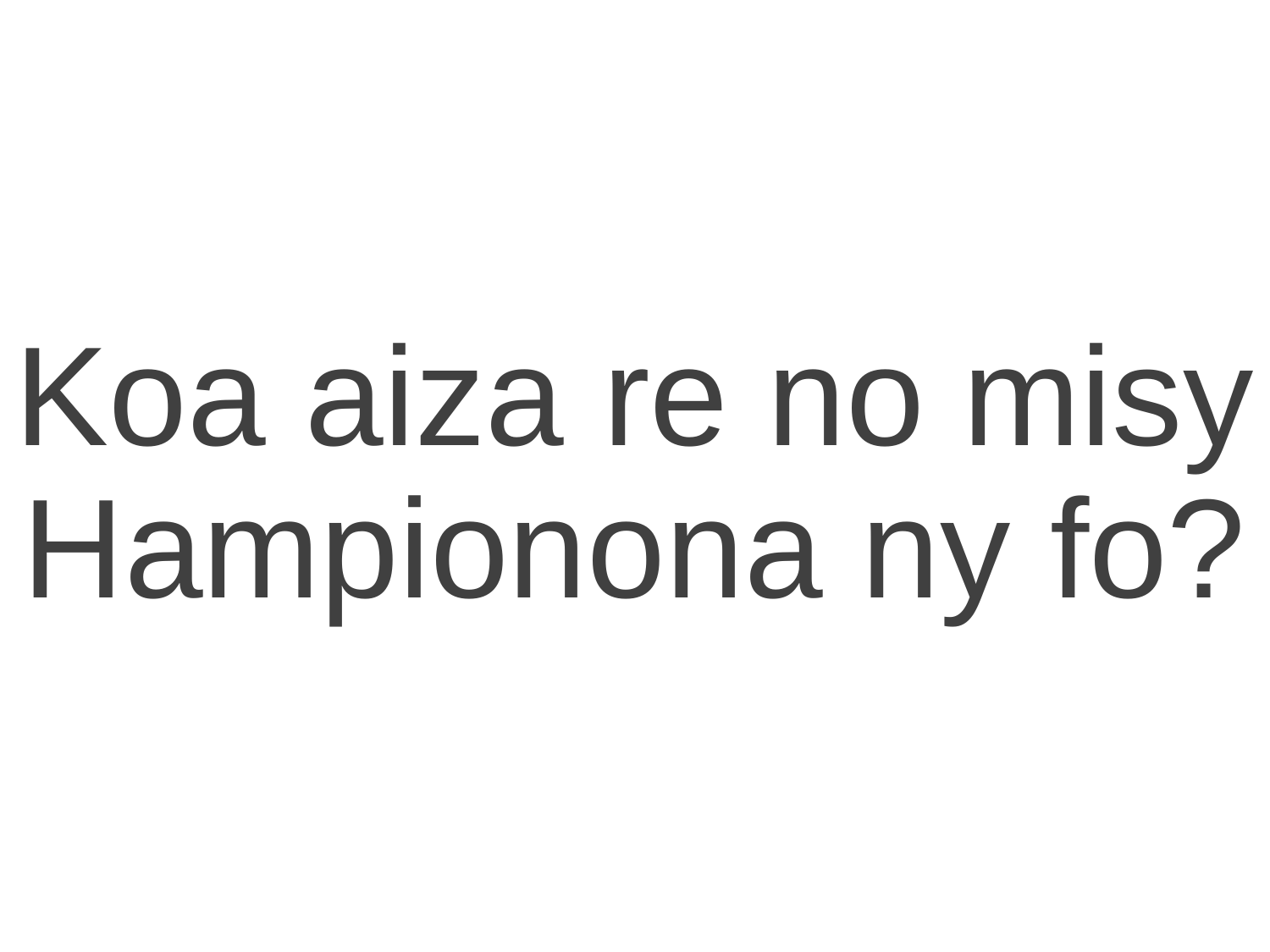

Koa aiza re no misy
Hampionona ny fo?